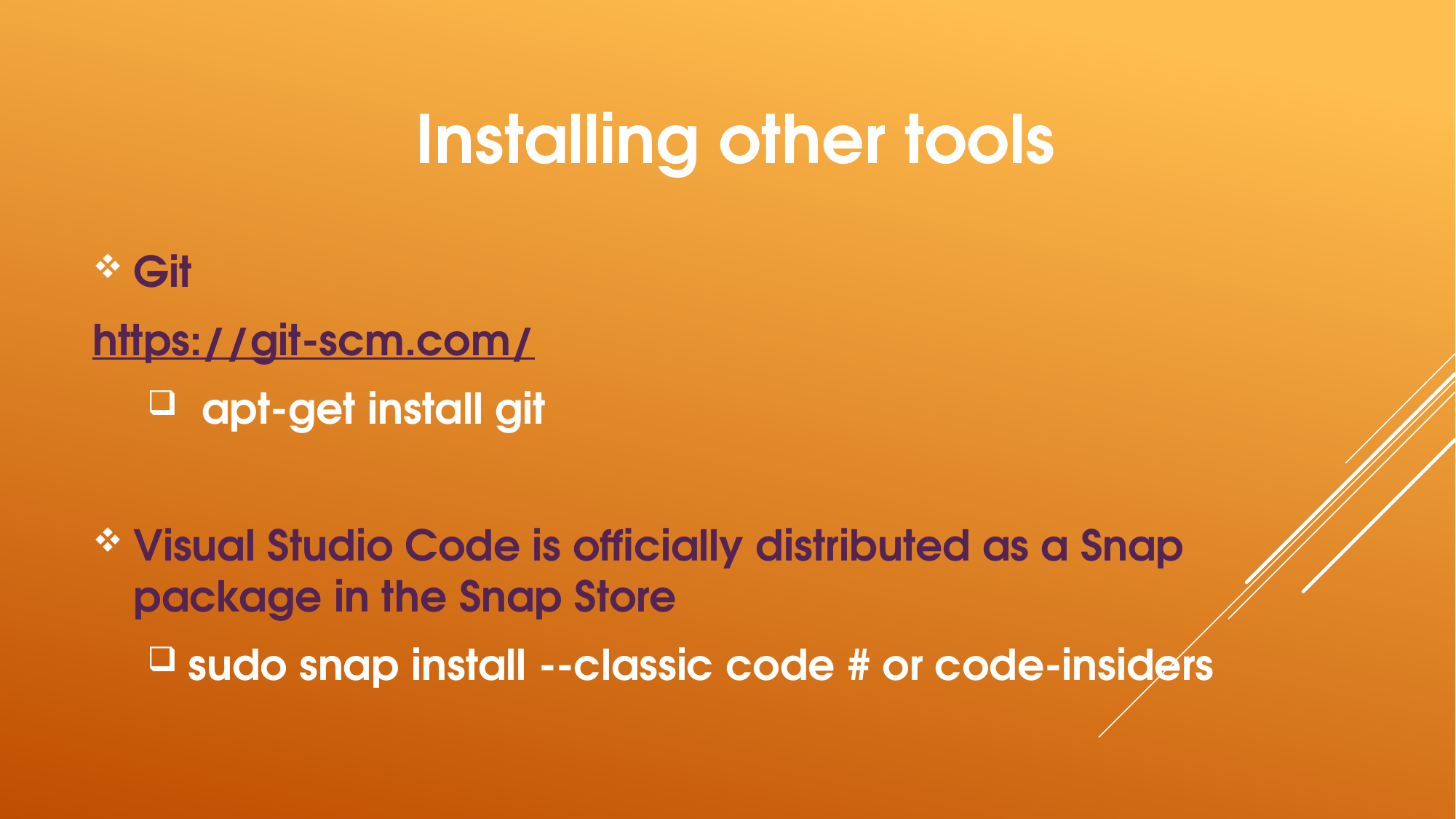

# Installing other tools
Git
https://git-scm.com/
apt-get install git

Visual Studio Code is officially distributed as a Snap package in the Snap Store
sudo snap install --classic code # or code-insiders